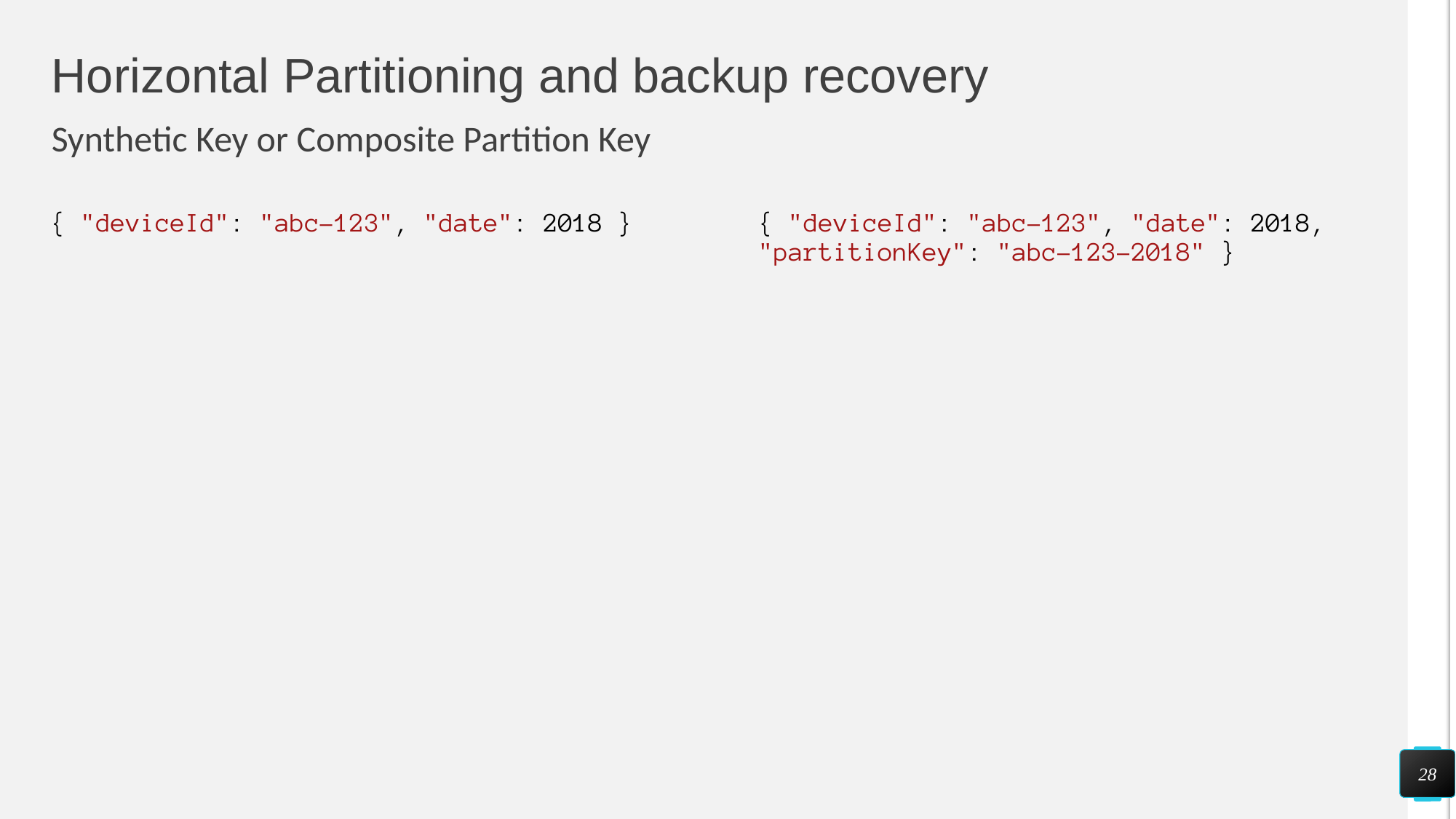

# Horizontal Partitioning and backup recovery
Synthetic Key or Composite Partition Key
{ "deviceId": "abc-123", "date": 2018, "partitionKey": "abc-123-2018" }

{ "deviceId": "abc-123", "date": 2018 }
28